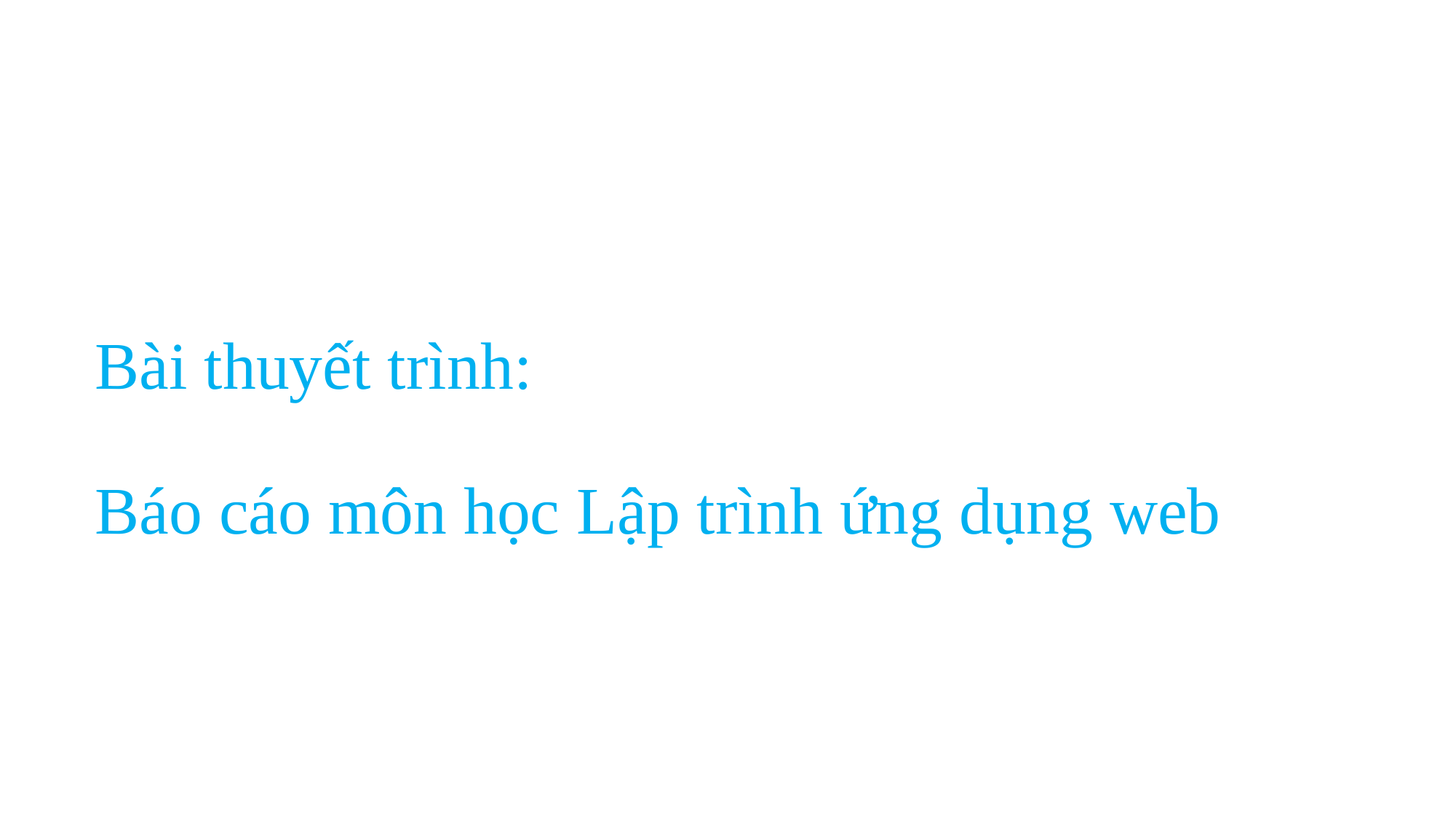

Bài thuyết trình:
Báo cáo môn học Lập trình ứng dụng web